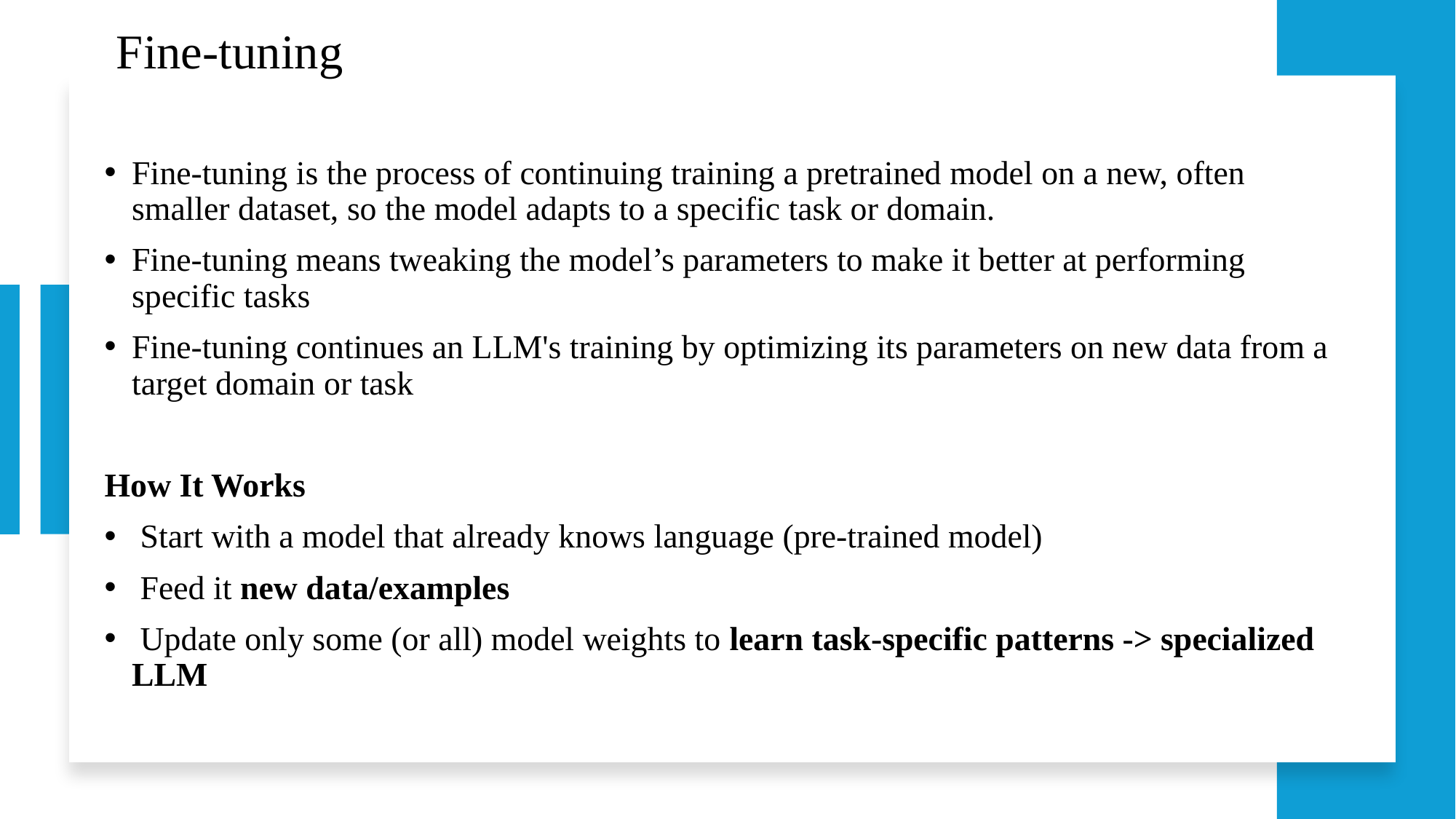

# Fine-tuning

Fine-tuning is the process of continuing training a pretrained model on a new, often smaller dataset, so the model adapts to a specific task or domain.
Fine-tuning means tweaking the model’s parameters to make it better at performing specific tasks
Fine-tuning continues an LLM's training by optimizing its parameters on new data from a target domain or task

How It Works
 Start with a model that already knows language (pre-trained model)
 Feed it new data/examples
 Update only some (or all) model weights to learn task-specific patterns -> specialized LLM